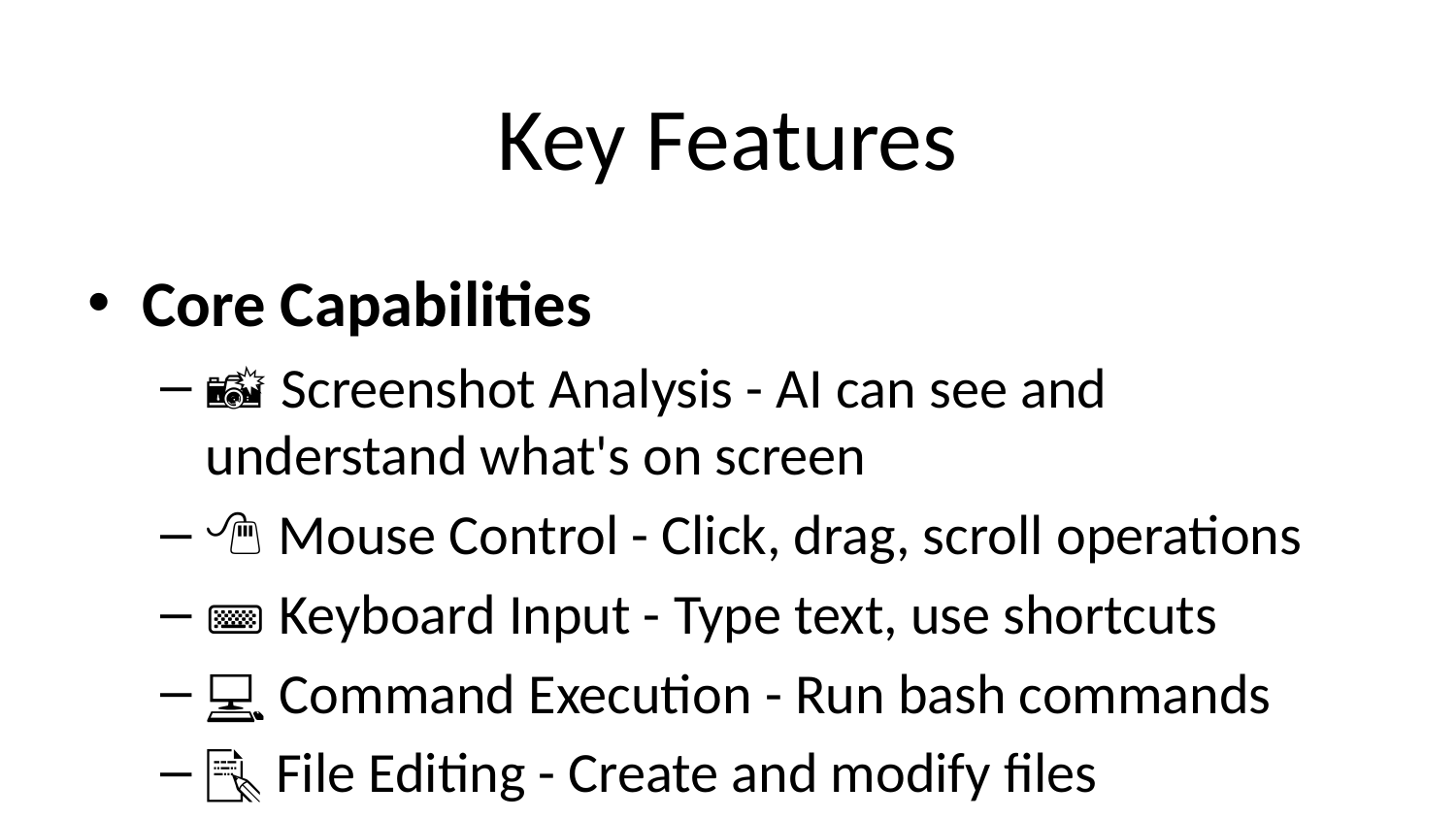

# Key Features
Core Capabilities
📸 Screenshot Analysis - AI can see and understand what's on screen
🖱️ Mouse Control - Click, drag, scroll operations
⌨️ Keyboard Input - Type text, use shortcuts
💻 Command Execution - Run bash commands
📝 File Editing - Create and modify files